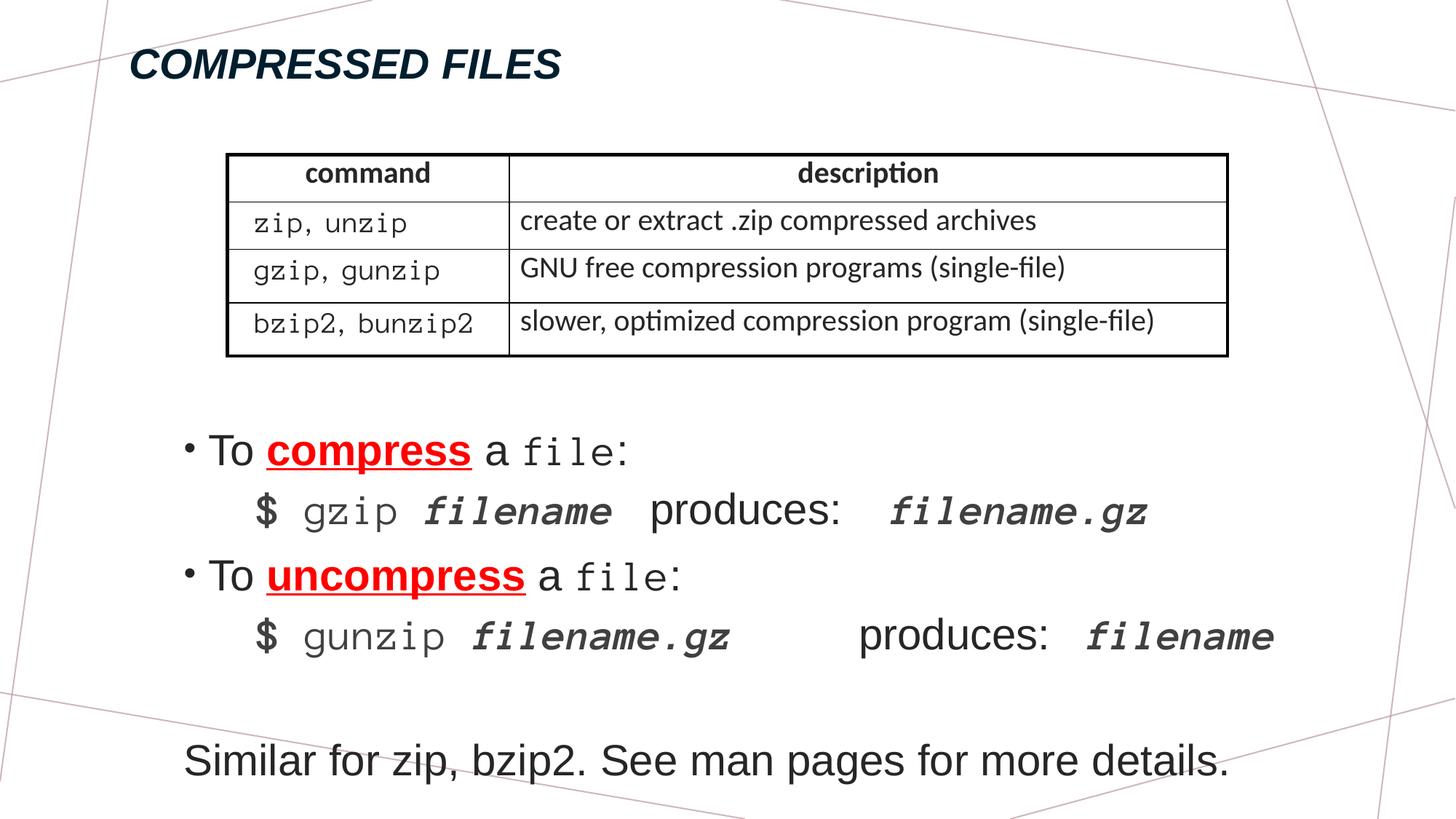

# Compressed files

To compress a file:
	$ gzip filename 		produces:  filename.gz
To uncompress a file:
	$ gunzip filename.gz 	 produces:  filename

Similar for zip, bzip2. See man pages for more details.
| command | description |
| --- | --- |
| zip, unzip | create or extract .zip compressed archives |
| gzip, gunzip | GNU free compression programs (single-file) |
| bzip2, bunzip2 | slower, optimized compression program (single-file) |